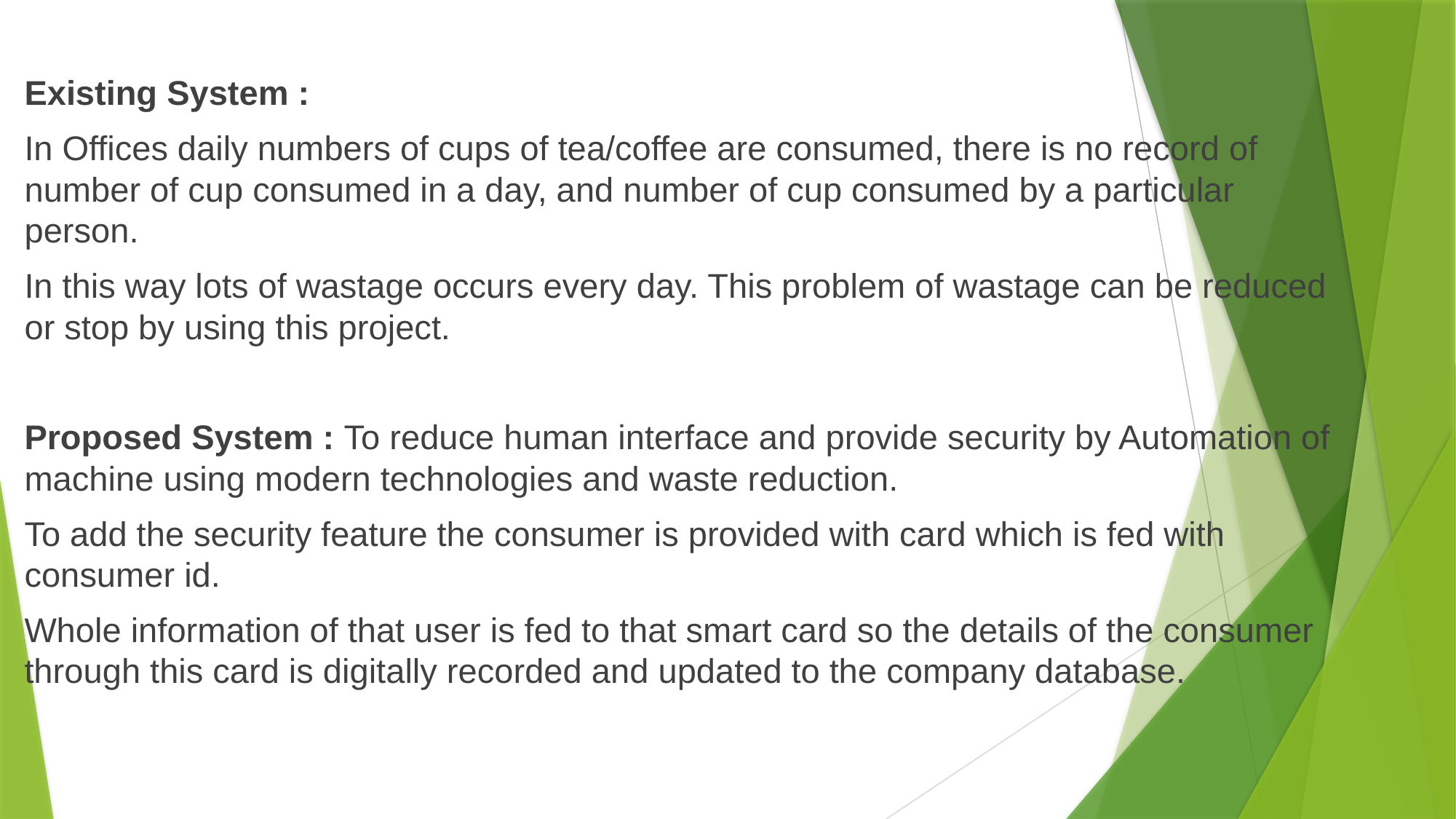

Existing System :
In Offices daily numbers of cups of tea/coffee are consumed, there is no record of number of cup consumed in a day, and number of cup consumed by a particular person.
In this way lots of wastage occurs every day. This problem of wastage can be reduced or stop by using this project.

Proposed System : To reduce human interface and provide security by Automation of machine using modern technologies and waste reduction.
To add the security feature the consumer is provided with card which is fed with consumer id.
Whole information of that user is fed to that smart card so the details of the consumer through this card is digitally recorded and updated to the company database.